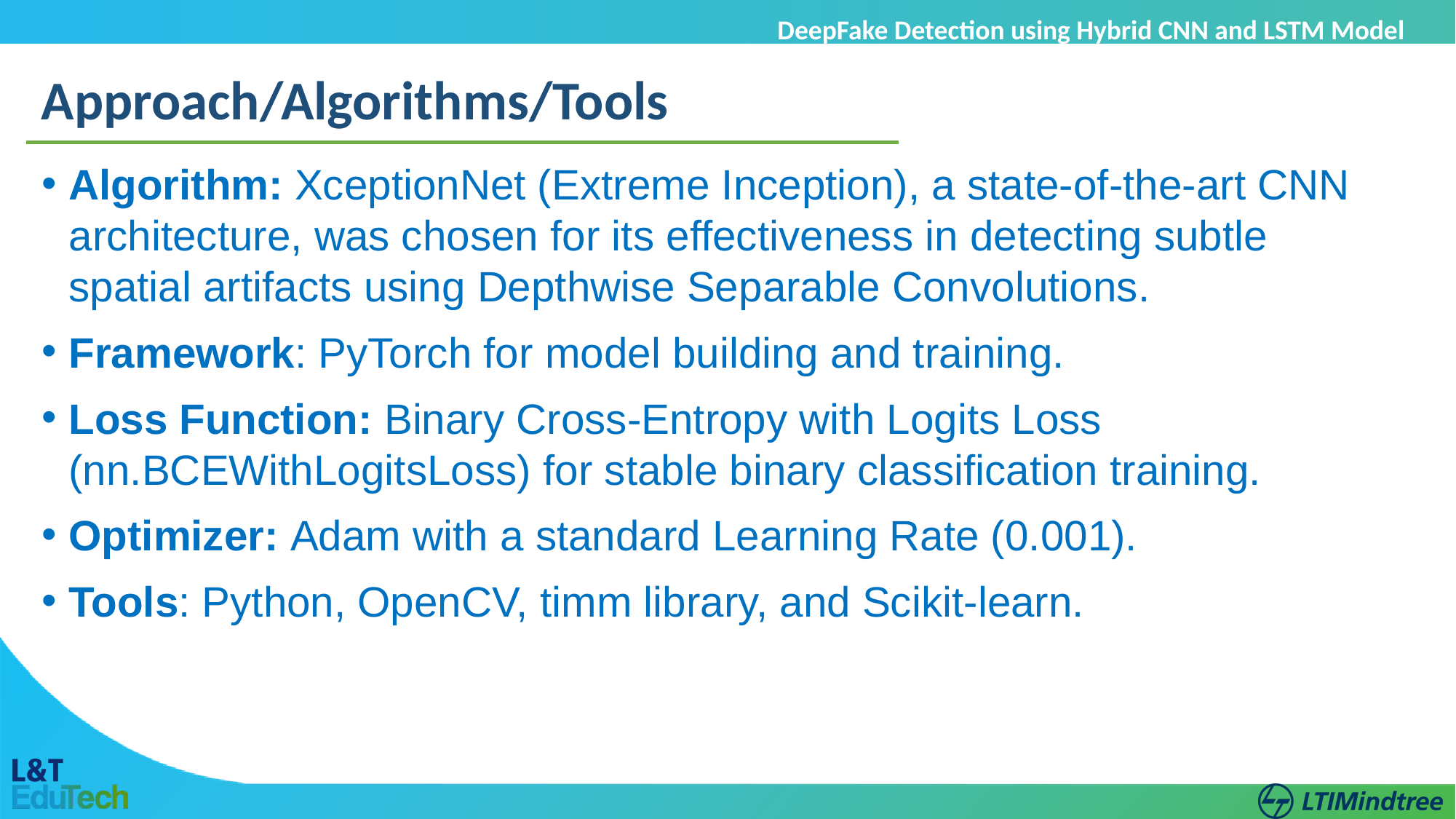

DeepFake Detection using Hybrid CNN and LSTM Model
Approach/Algorithms/Tools
Algorithm: XceptionNet (Extreme Inception), a state-of-the-art CNN architecture, was chosen for its effectiveness in detecting subtle spatial artifacts using Depthwise Separable Convolutions.
Framework: PyTorch for model building and training.
Loss Function: Binary Cross-Entropy with Logits Loss (nn.BCEWithLogitsLoss) for stable binary classification training.
Optimizer: Adam with a standard Learning Rate (0.001).
Tools: Python, OpenCV, timm library, and Scikit-learn.